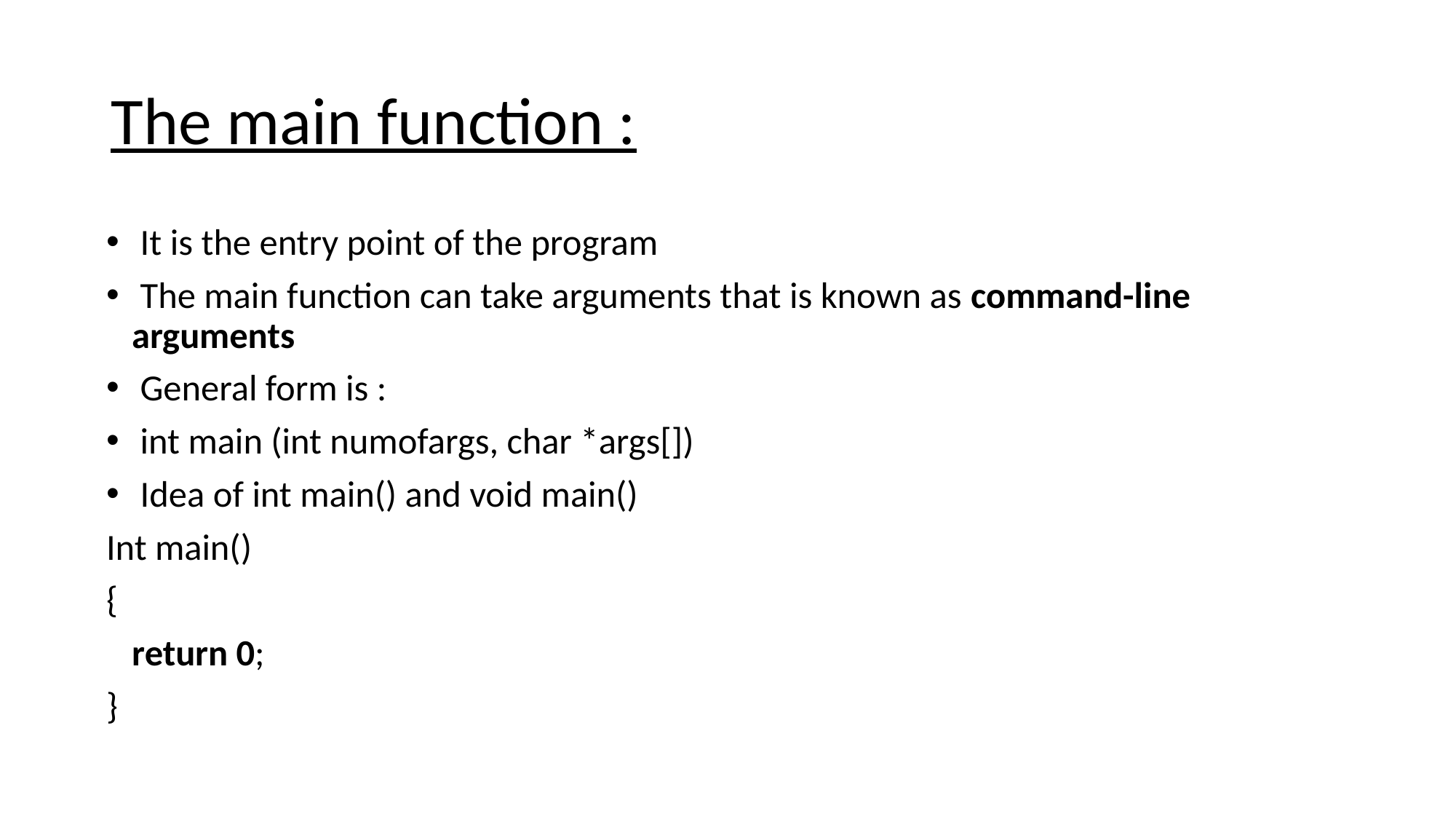

# The main function :
 It is the entry point of the program
 The main function can take arguments that is known as command-line arguments
 General form is :
 int main (int numofargs, char *args[])
 Idea of int main() and void main()
Int main()
{
		return 0;
}